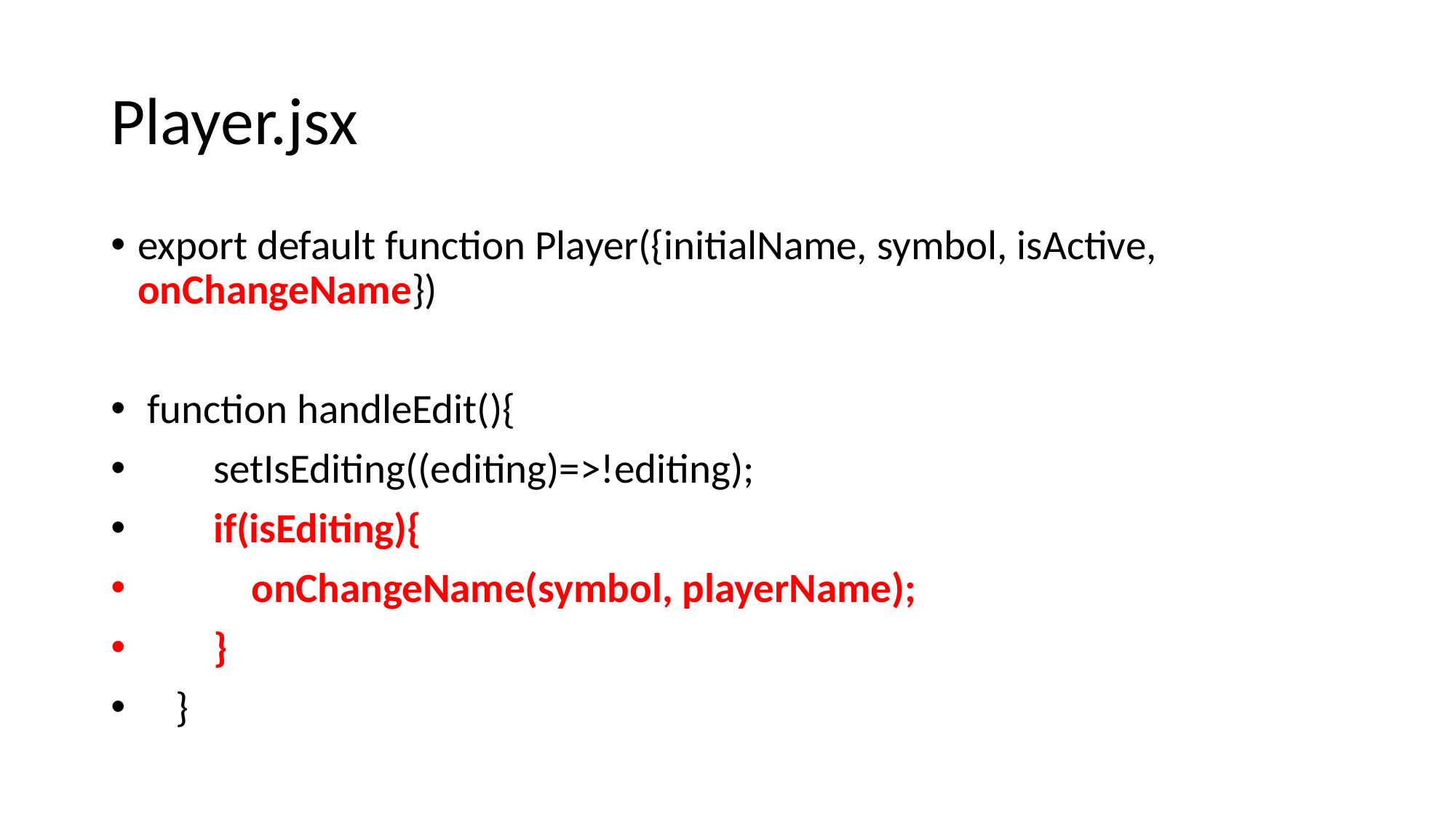

# Player.jsx
export default function Player({initialName, symbol, isActive, onChangeName})

 function handleEdit(){
        setIsEditing((editing)=>!editing);
        if(isEditing){
            onChangeName(symbol, playerName);
        }
    }